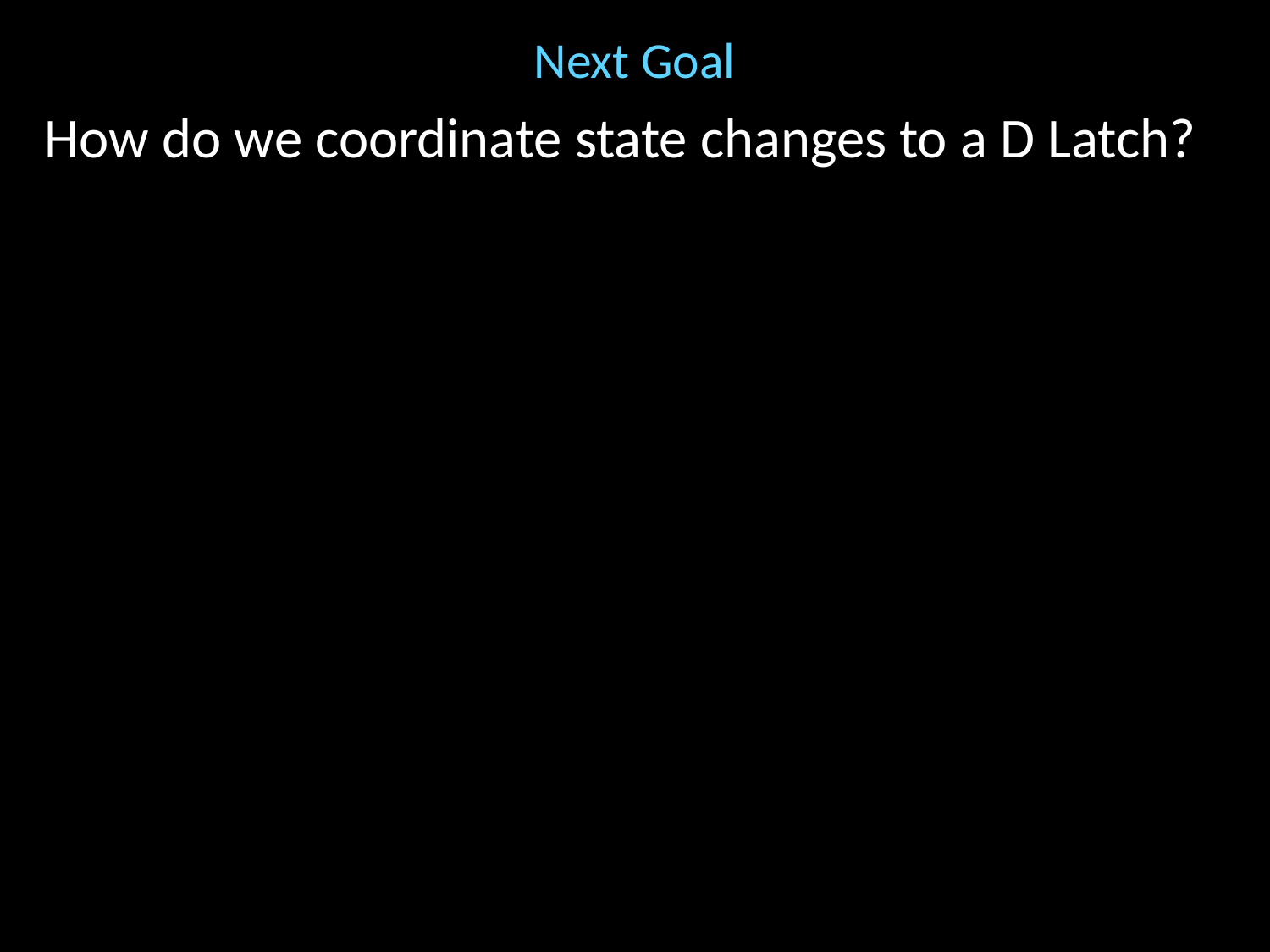

# Next Goal
How do we coordinate state changes to a D Latch?